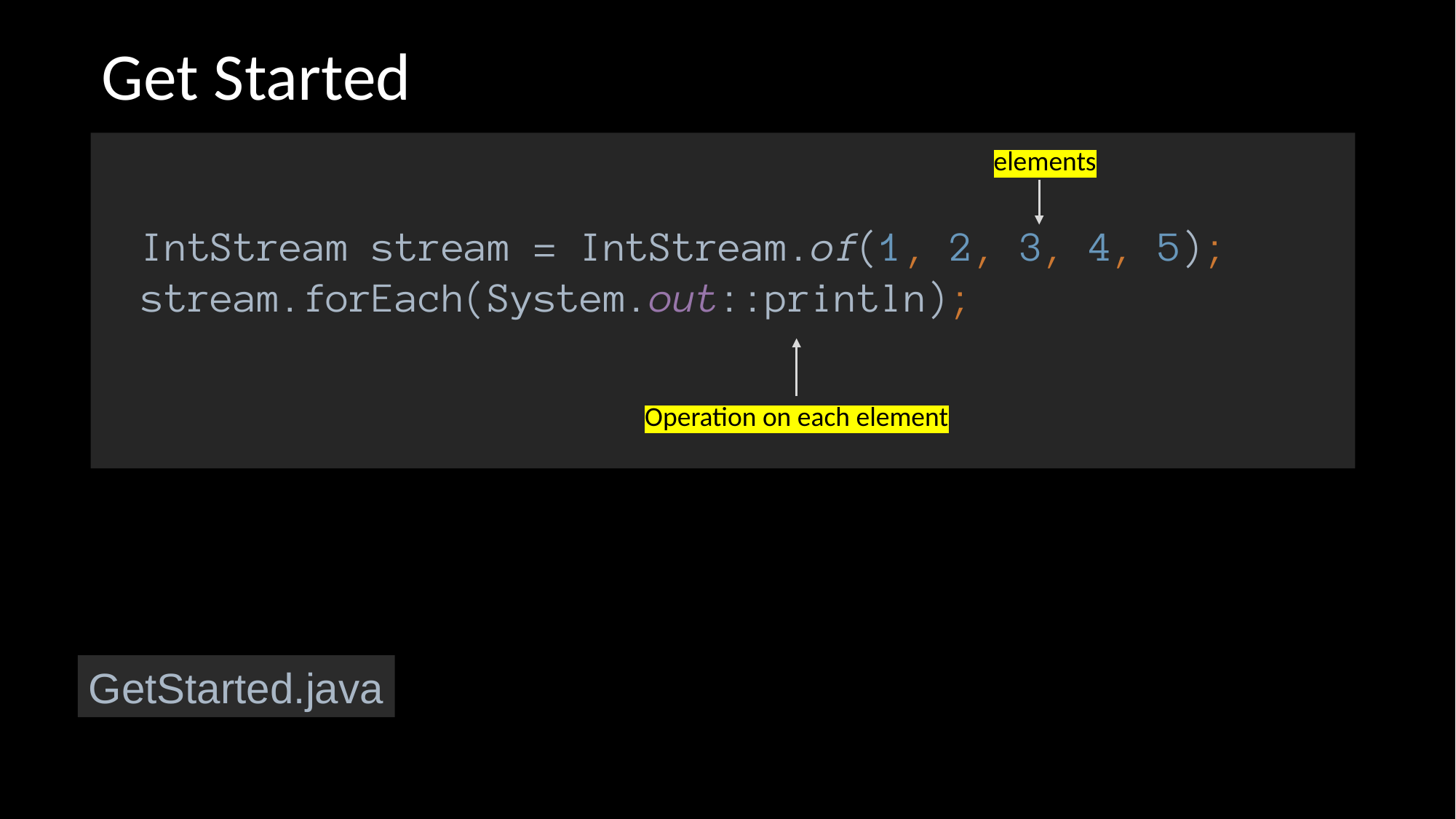

# Get Started

elements

Operation on each element
IntStream stream = IntStream.of(1, 2, 3, 4, 5);
stream.forEach(System.out::println);
GetStarted.java